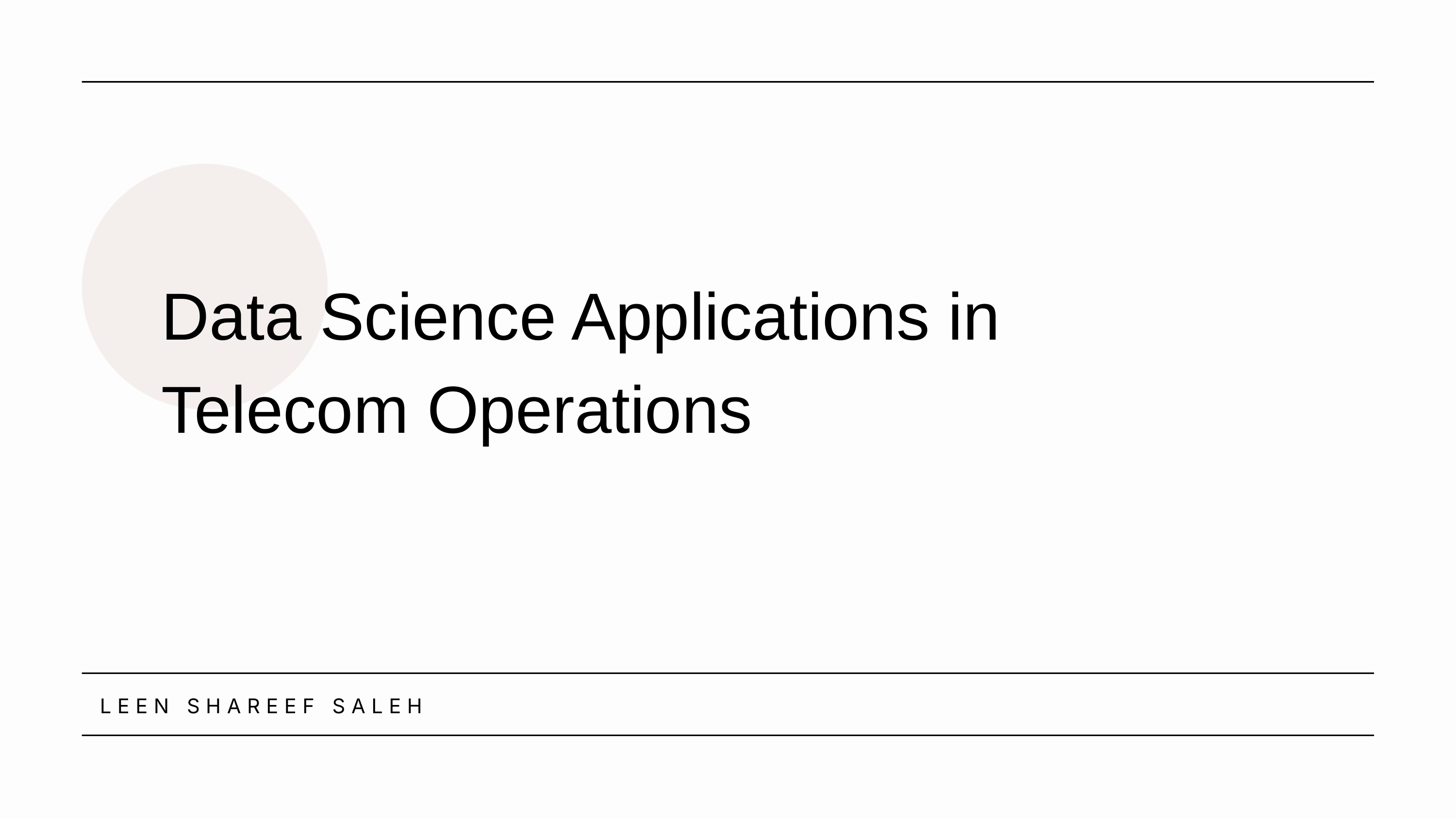

Data Science Applications in Telecom Operations

LEEN SHAREEF SALEH